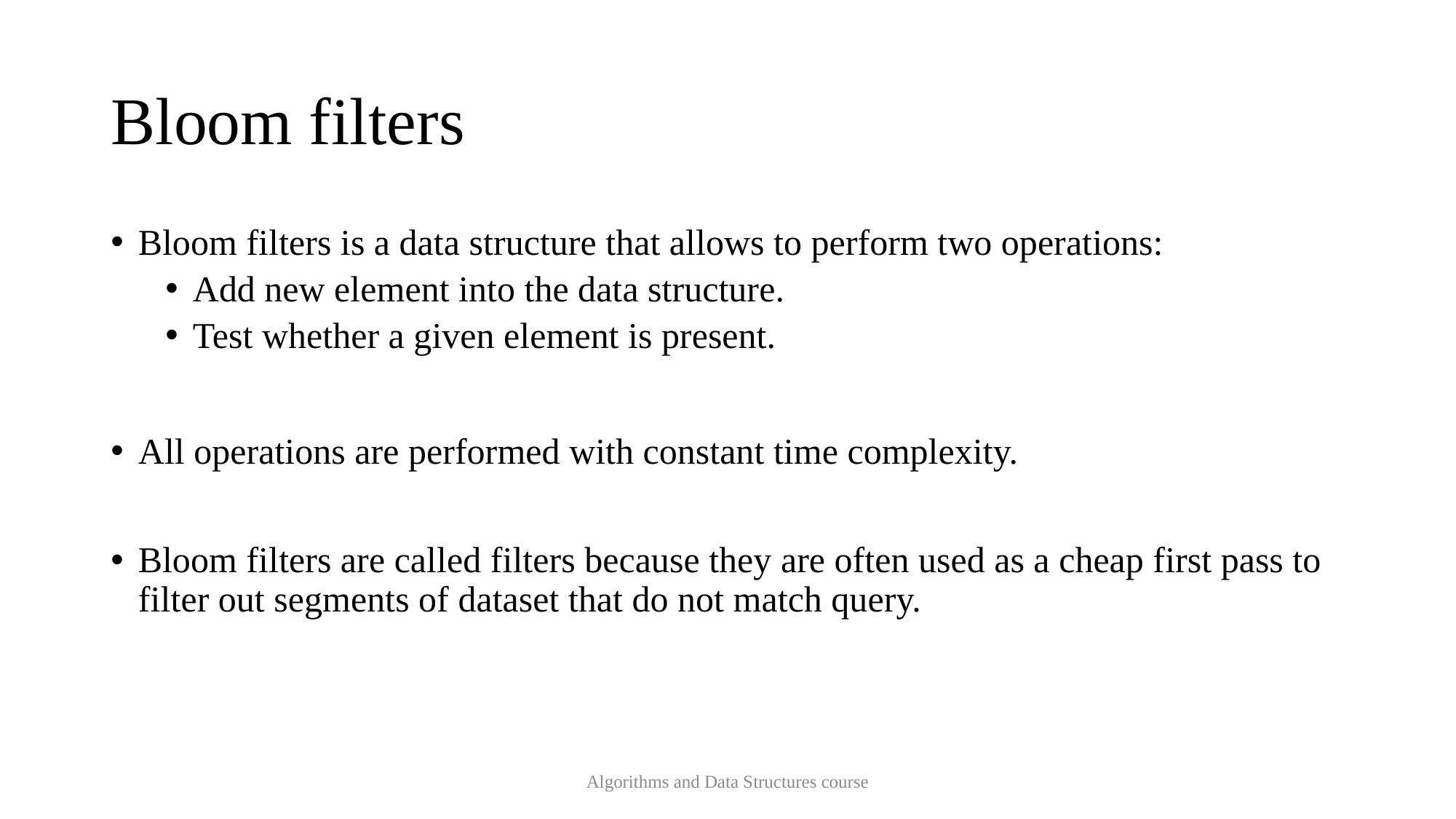

# Bloom filters
Bloom filters is a data structure that allows to perform two operations:
Add new element into the data structure.
Test whether a given element is present.

All operations are performed with constant time complexity.

Bloom filters are called filters because they are often used as a cheap first pass to filter out segments of dataset that do not match query.
Algorithms and Data Structures course